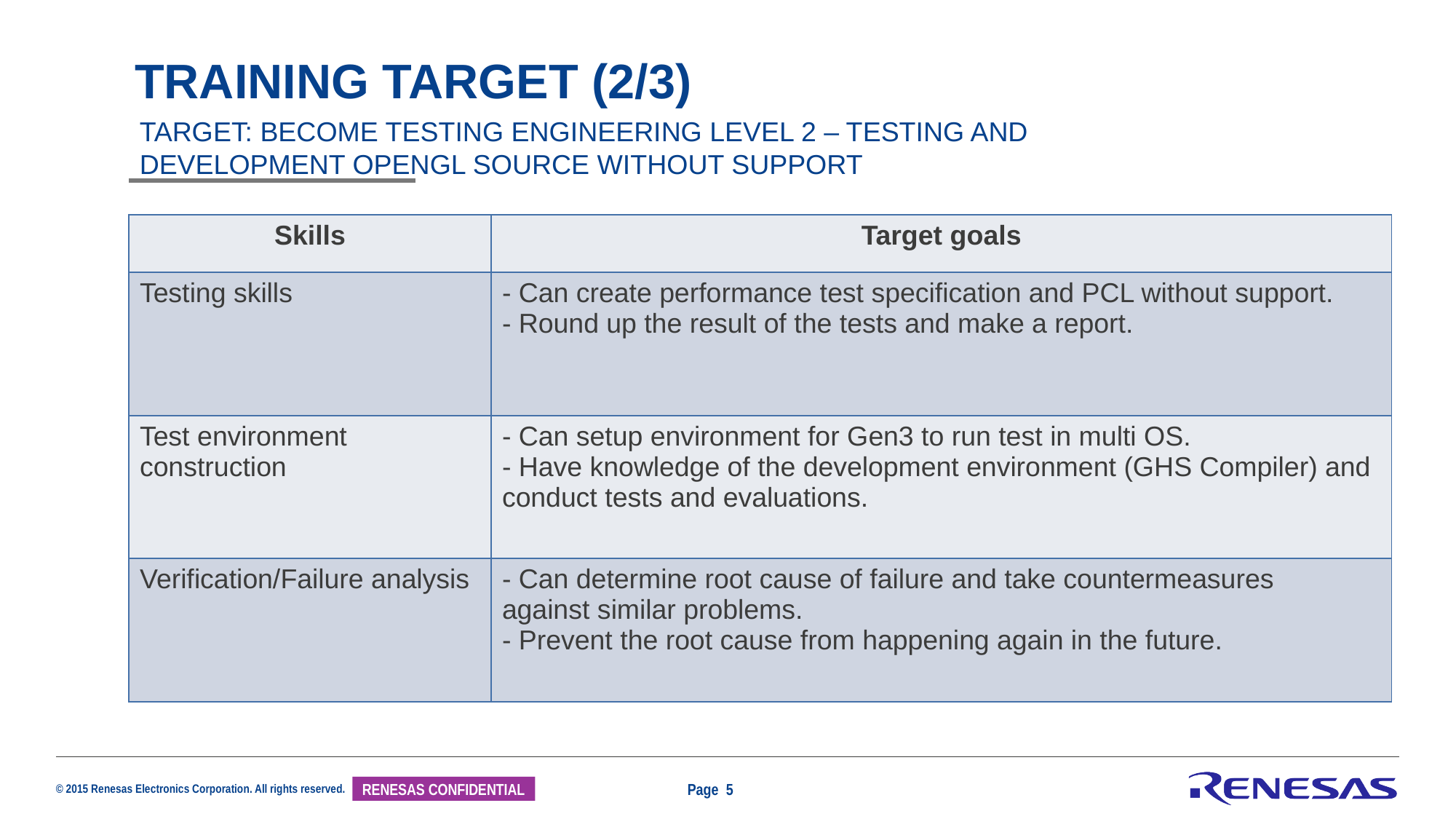

# Training target (2/3)
TARGET: BECOME TESTING ENGINEERING LEVEL 2 – TESTING AND DEVELOPMENT OPENGL SOURCE WITHOUT SUPPORT

| Skills | Target goals |
| --- | --- |
| Testing skills | - Can create performance test specification and PCL without support. - Round up the result of the tests and make a report. |
| Test environment construction | - Can setup environment for Gen3 to run test in multi OS. - Have knowledge of the development environment (GHS Compiler) and conduct tests and evaluations. |
| Verification/Failure analysis | - Can determine root cause of failure and take countermeasures against similar problems. - Prevent the root cause from happening again in the future. |
Page  5